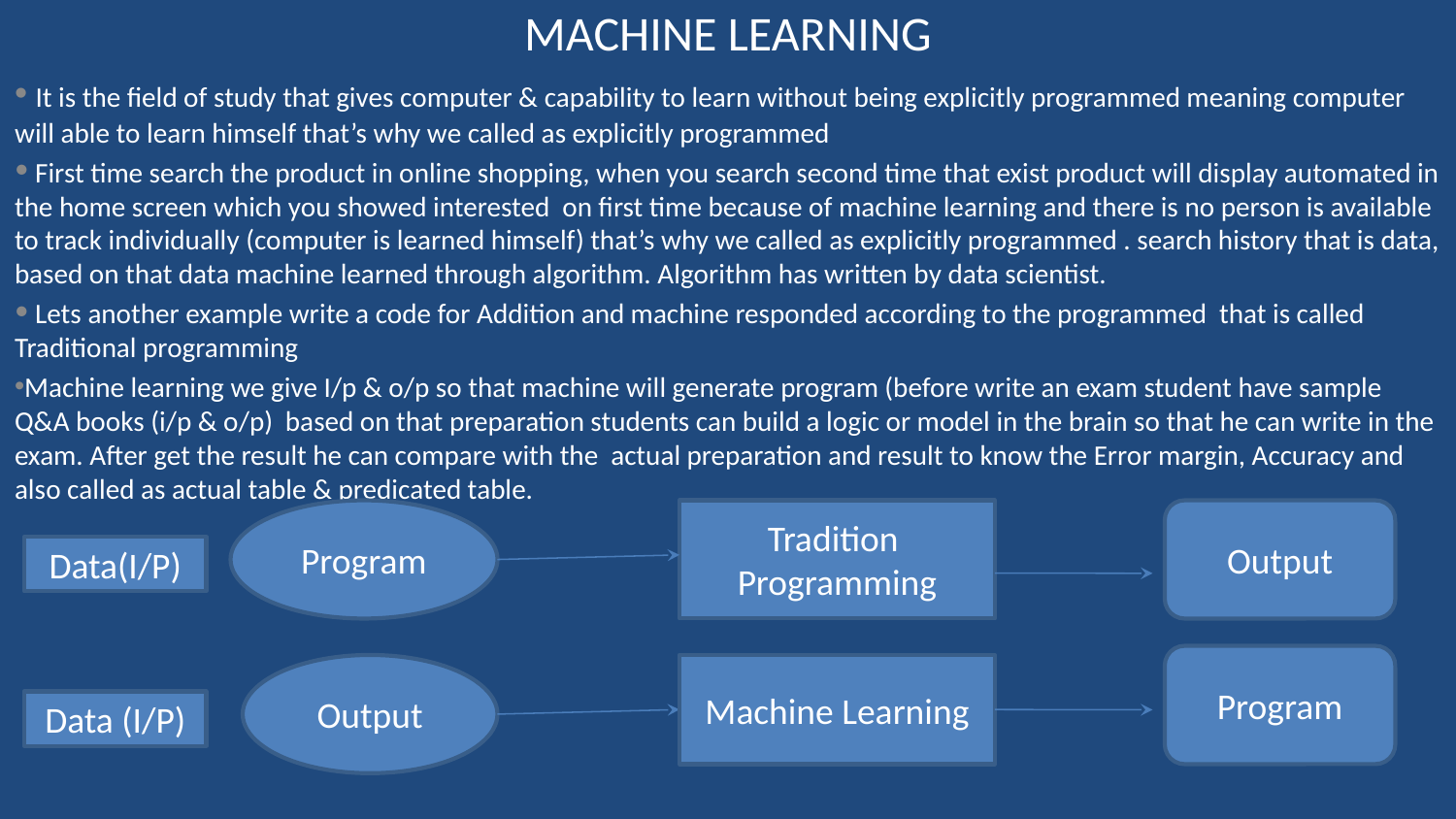

# MACHINE LEARNING
 It is the field of study that gives computer & capability to learn without being explicitly programmed meaning computer will able to learn himself that’s why we called as explicitly programmed
 First time search the product in online shopping, when you search second time that exist product will display automated in the home screen which you showed interested  on first time because of machine learning and there is no person is available to track individually (computer is learned himself) that’s why we called as explicitly programmed . search history that is data, based on that data machine learned through algorithm. Algorithm has written by data scientist.
 Lets another example write a code for Addition and machine responded according to the programmed  that is called Traditional programming
Machine learning we give I/p & o/p so that machine will generate program (before write an exam student have sample Q&A books (i/p & o/p)  based on that preparation students can build a logic or model in the brain so that he can write in the exam. After get the result he can compare with the  actual preparation and result to know the Error margin, Accuracy and also called as actual table & predicated table.

Program
Tradition
Programming
Output
Data(I/P)
Program
Output
Machine Learning
Data (I/P)